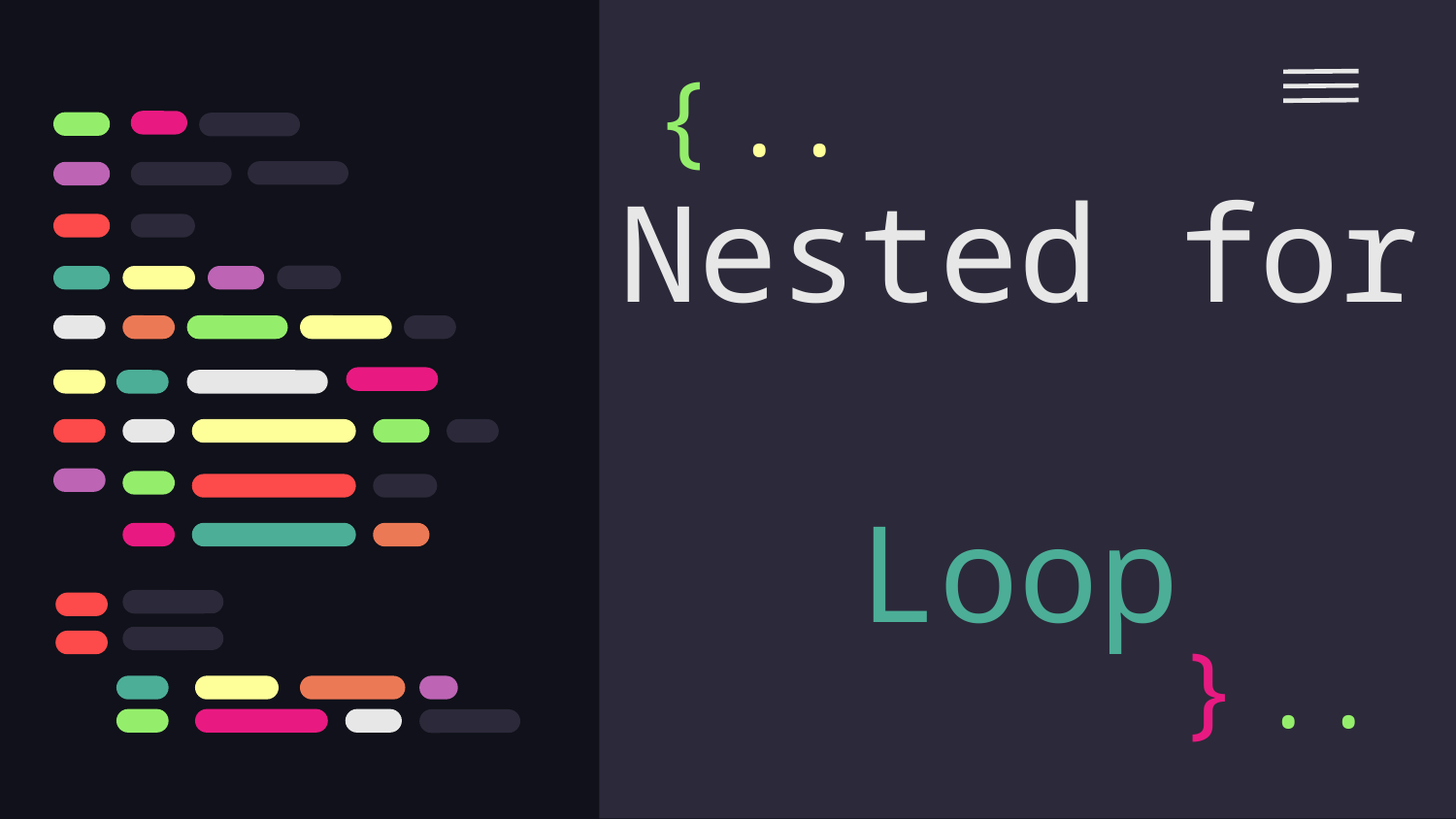

{
..

# Nested for Loop
}
..